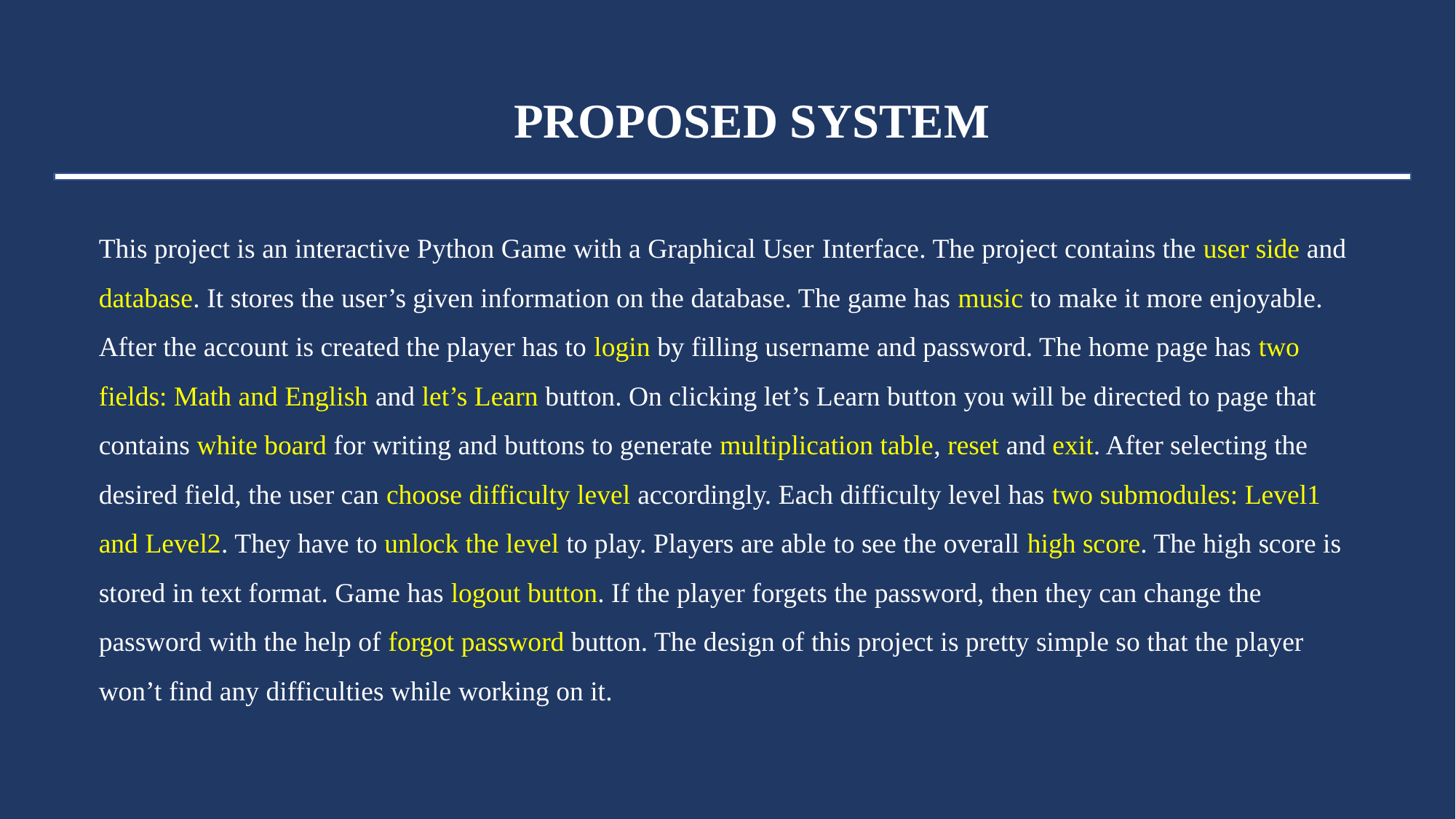

PROPOSED SYSTEM

This project is an interactive Python Game with a Graphical User Interface. The project contains the user side and database. It stores the user’s given information on the database. The game has music to make it more enjoyable. After the account is created the player has to login by filling username and password. The home page has two fields: Math and English and let’s Learn button. On clicking let’s Learn button you will be directed to page that contains white board for writing and buttons to generate multiplication table, reset and exit. After selecting the desired field, the user can choose difficulty level accordingly. Each difficulty level has two submodules: Level1 and Level2. They have to unlock the level to play. Players are able to see the overall high score. The high score is stored in text format. Game has logout button. If the player forgets the password, then they can change the password with the help of forgot password button. The design of this project is pretty simple so that the player won’t find any difficulties while working on it.